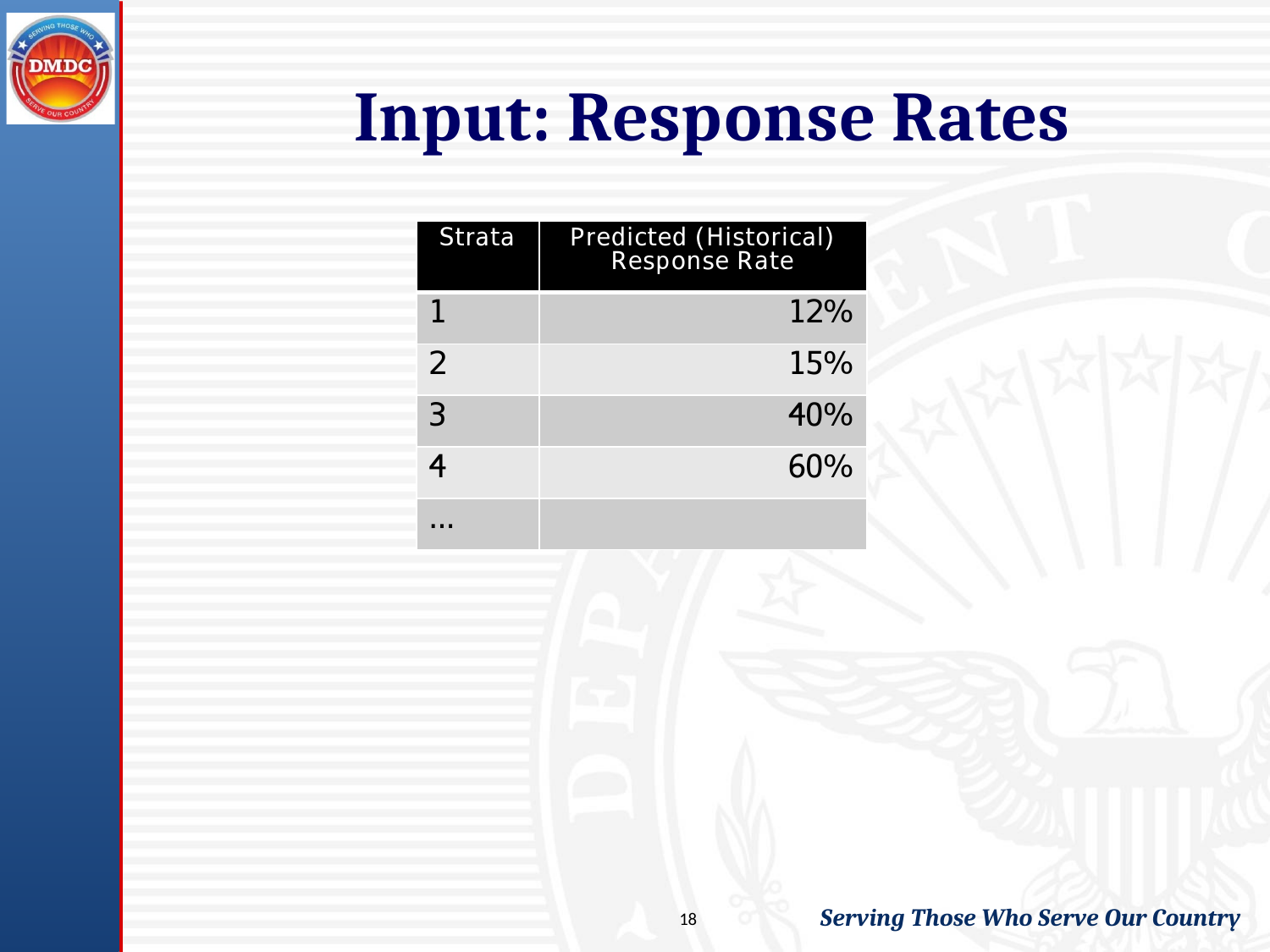

# Input: Response Rates
| Strata | Predicted (Historical) Response Rate |
| --- | --- |
| 1 | 12% |
| 2 | 15% |
| 3 | 40% |
| 4 | 60% |
| … |  |